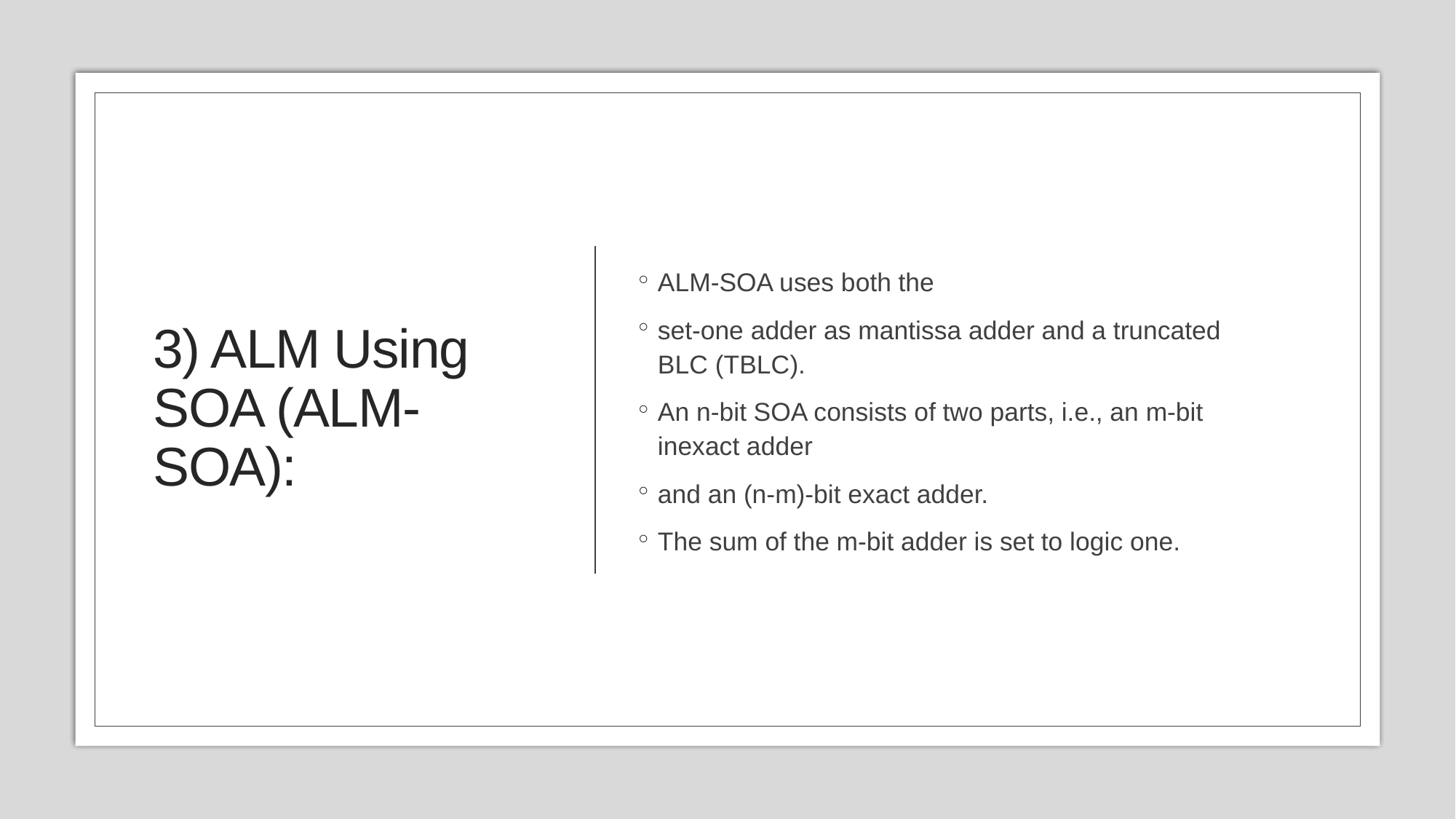

# 3) ALM Using SOA (ALM-SOA):
ALM-SOA uses both the
set-one adder as mantissa adder and a truncated BLC (TBLC).
An n-bit SOA consists of two parts, i.e., an m-bit inexact adder
and an (n-m)-bit exact adder.
The sum of the m-bit adder is set to logic one.